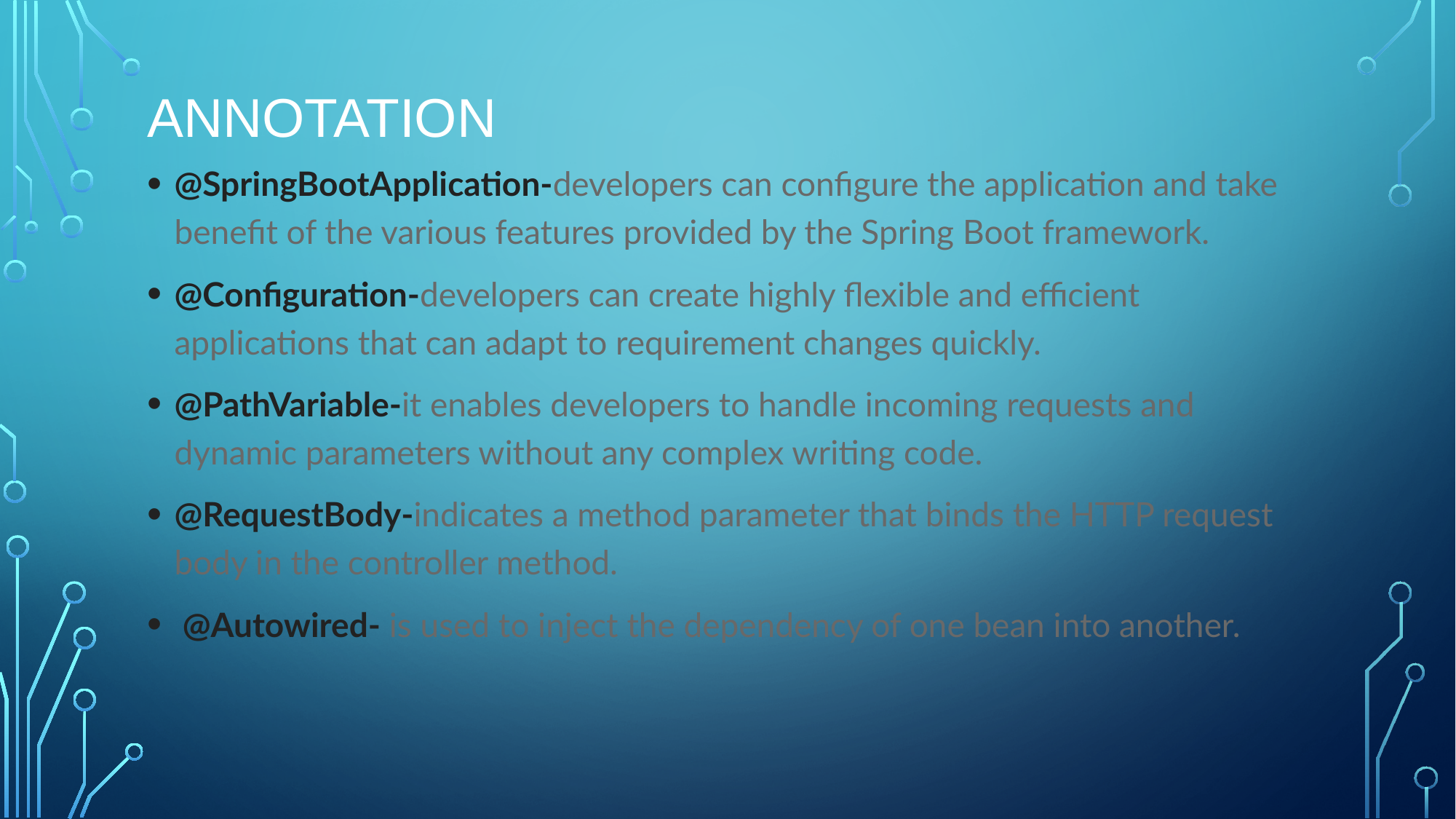

# annotation
@SpringBootApplication-developers can configure the application and take benefit of the various features provided by the Spring Boot framework.
@Configuration-developers can create highly flexible and efficient applications that can adapt to requirement changes quickly.
@PathVariable-it enables developers to handle incoming requests and dynamic parameters without any complex writing code.
@RequestBody-indicates a method parameter that binds the HTTP request body in the controller method.
 @Autowired- is used to inject the dependency of one bean into another.